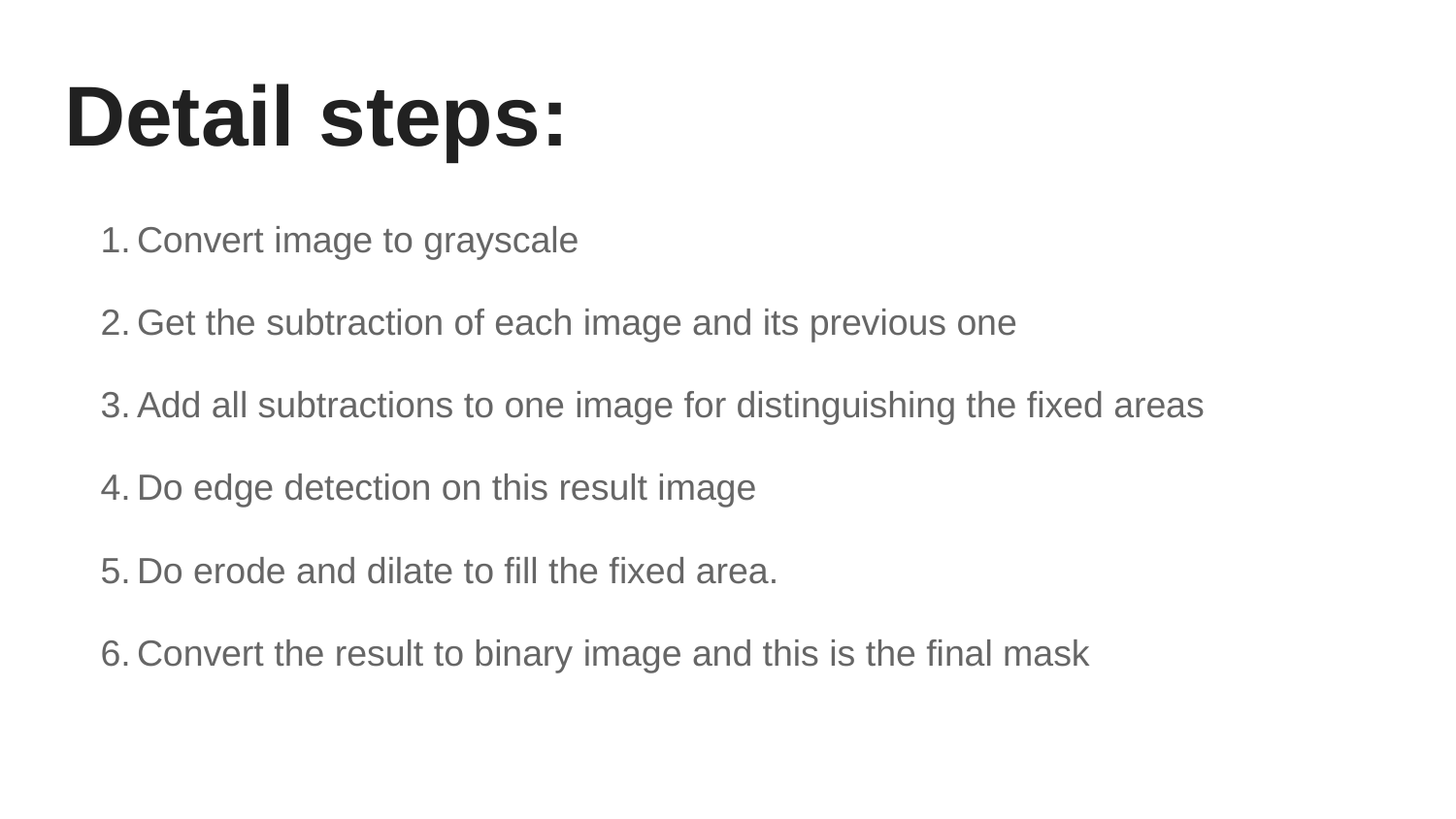

# Detail steps:
Convert image to grayscale
Get the subtraction of each image and its previous one
Add all subtractions to one image for distinguishing the fixed areas
Do edge detection on this result image
Do erode and dilate to fill the fixed area.
Convert the result to binary image and this is the final mask